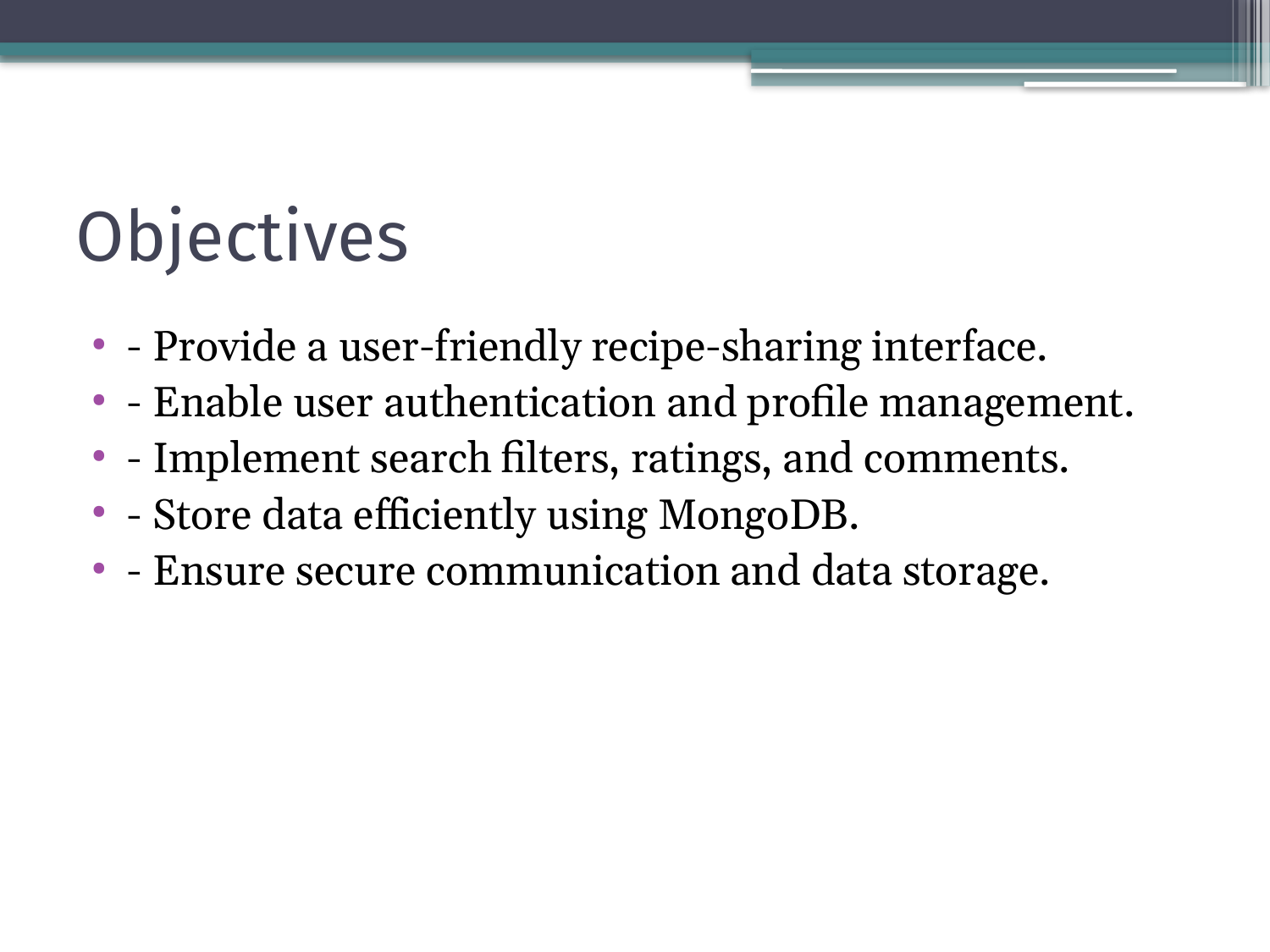

# Objectives
- Provide a user-friendly recipe-sharing interface.
- Enable user authentication and profile management.
- Implement search filters, ratings, and comments.
- Store data efficiently using MongoDB.
- Ensure secure communication and data storage.